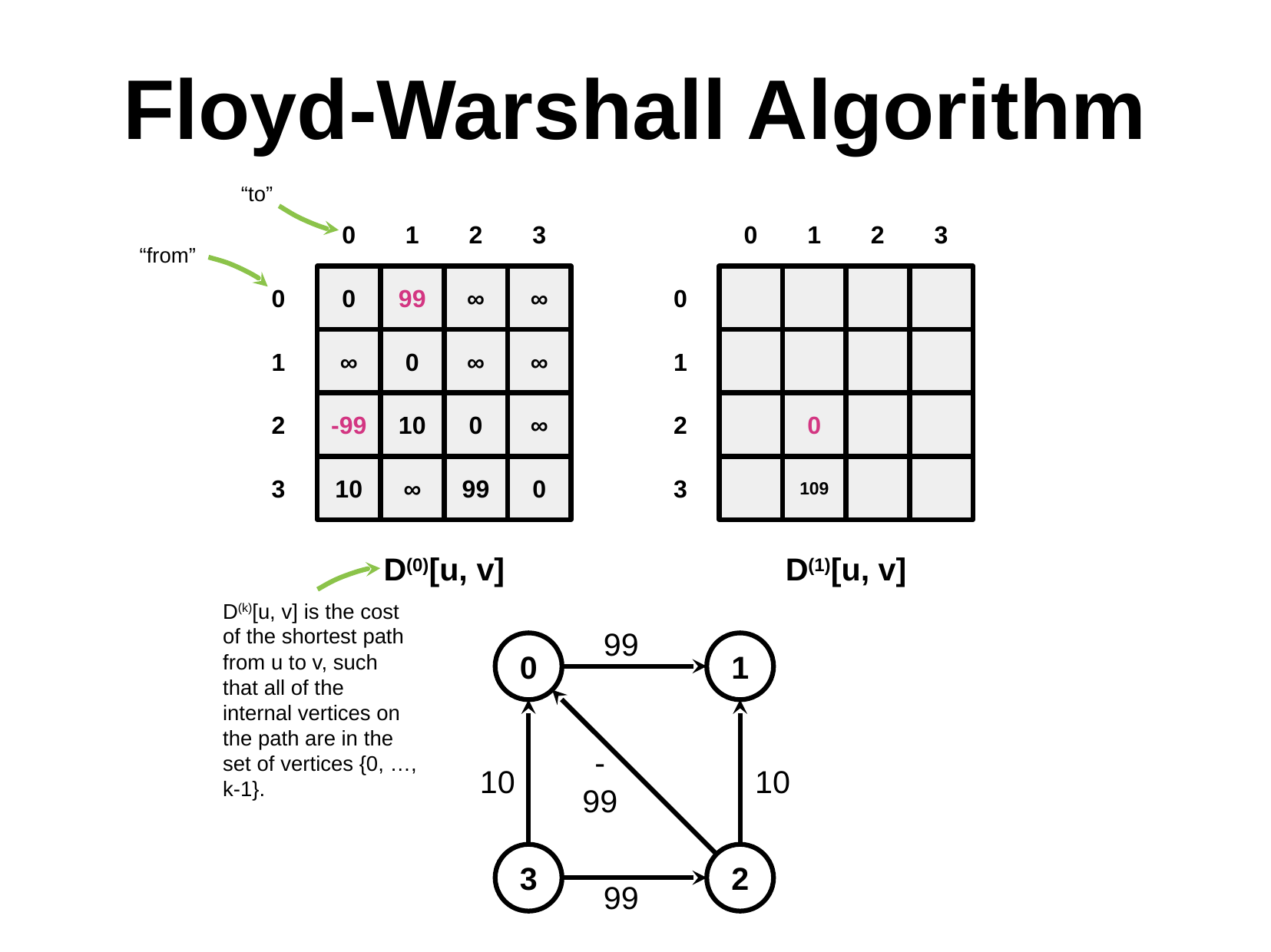

Floyd-Warshall Algorithm
“to”

0
1
2
3
0
1
2
3
“from”

0
99
∞
∞

0
0
∞
0
∞
∞

1
1
-99
10
0
∞

0

2
2
10
∞
99
0

109

3
3
D(0)[u, v]
D(1)[u, v]

D(k)[u, v] is the cost of the shortest path from u to v, such that all of the internal vertices on the path are in the set of vertices {0, …, k-1}.
99
0
1
10
-99
10
3
2
99